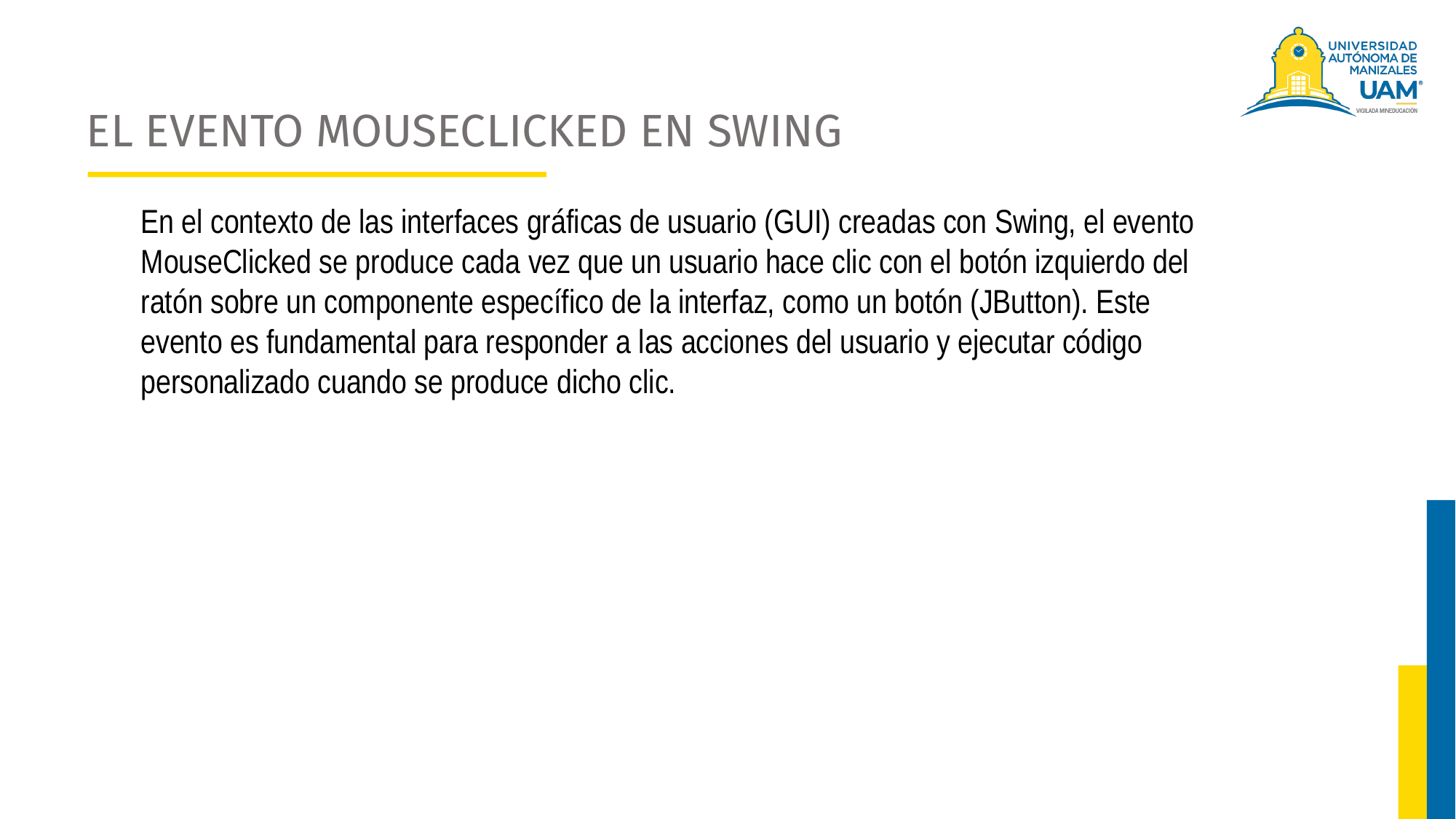

# EL EVENTO MOUSECLICKED EN SWING

En el contexto de las interfaces gráficas de usuario (GUI) creadas con Swing, el evento MouseClicked se produce cada vez que un usuario hace clic con el botón izquierdo del ratón sobre un componente específico de la interfaz, como un botón (JButton). Este evento es fundamental para responder a las acciones del usuario y ejecutar código personalizado cuando se produce dicho clic.